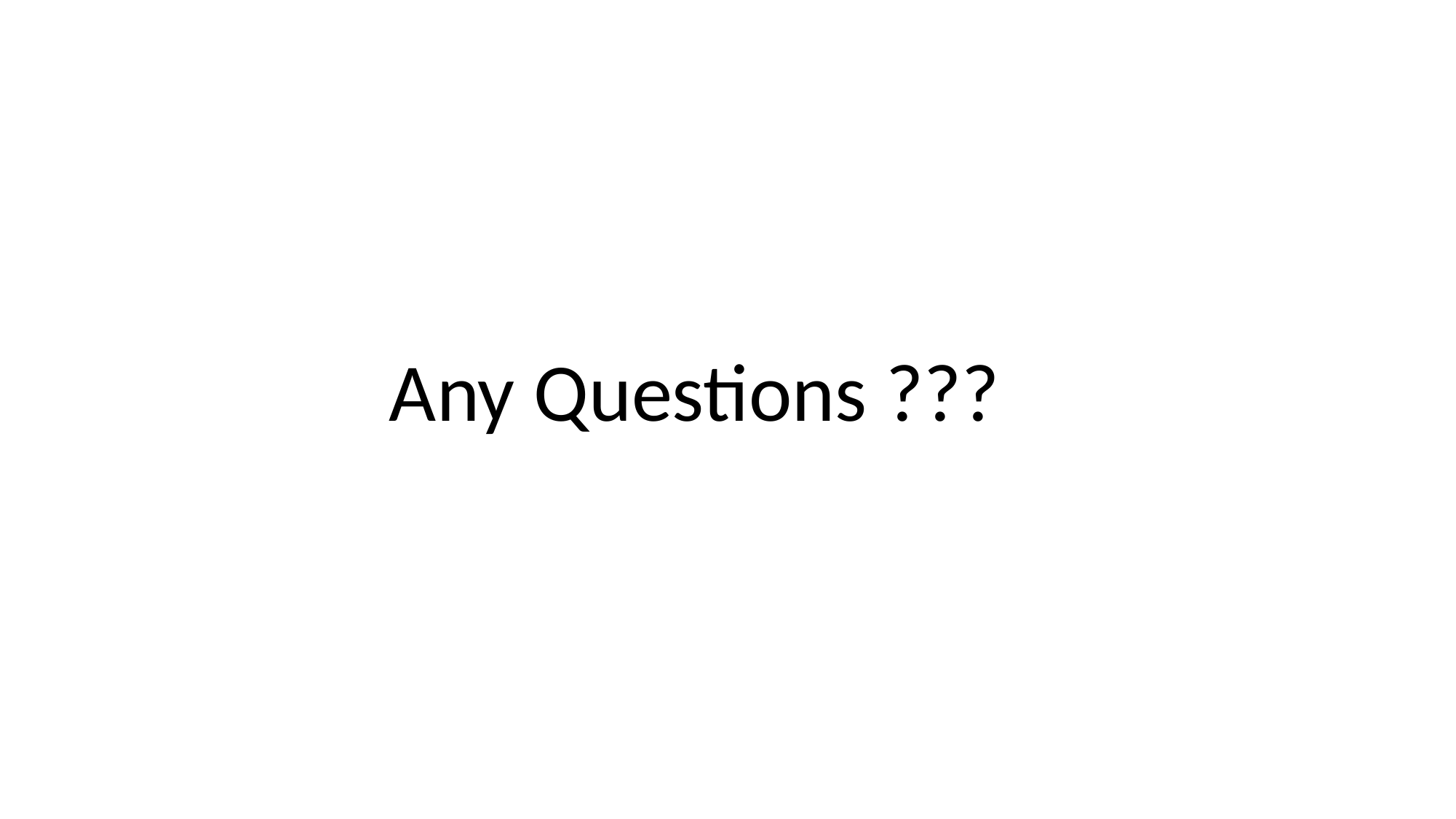

#

                 Any Questions ???